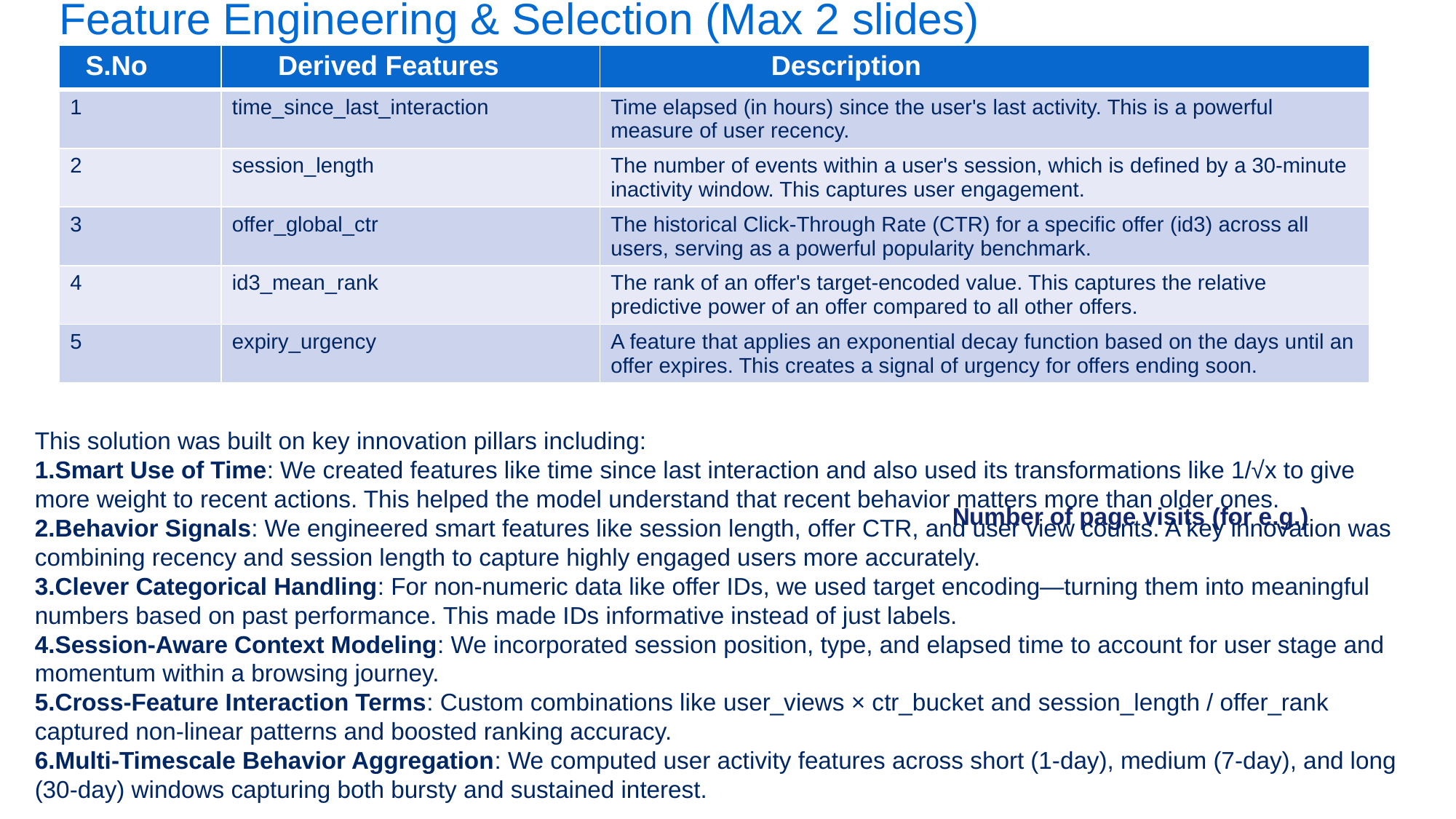

# Feature Engineering & Selection (Max 2 slides)
| S.No | Derived Features | Description |
| --- | --- | --- |
| 1 | time\_since\_last\_interaction | Time elapsed (in hours) since the user's last activity. This is a powerful measure of user recency. |
| 2 | session\_length | The number of events within a user's session, which is defined by a 30-minute inactivity window. This captures user engagement. |
| 3 | offer\_global\_ctr | The historical Click-Through Rate (CTR) for a specific offer (id3) across all users, serving as a powerful popularity benchmark. |
| 4 | id3\_mean\_rank | The rank of an offer's target-encoded value. This captures the relative predictive power of an offer compared to all other offers. |
| 5 | expiry\_urgency | A feature that applies an exponential decay function based on the days until an offer expires. This creates a signal of urgency for offers ending soon. |
This solution was built on key innovation pillars including:
Smart Use of Time: We created features like time since last interaction and also used its transformations like 1/√x to give more weight to recent actions. This helped the model understand that recent behavior matters more than older ones.
Behavior Signals: We engineered smart features like session length, offer CTR, and user view counts. A key innovation was combining recency and session length to capture highly engaged users more accurately.
Clever Categorical Handling: For non-numeric data like offer IDs, we used target encoding—turning them into meaningful numbers based on past performance. This made IDs informative instead of just labels.
Session-Aware Context Modeling: We incorporated session position, type, and elapsed time to account for user stage and momentum within a browsing journey.
Cross-Feature Interaction Terms: Custom combinations like user_views × ctr_bucket and session_length / offer_rank captured non-linear patterns and boosted ranking accuracy.
Multi-Timescale Behavior Aggregation: We computed user activity features across short (1-day), medium (7-day), and long (30-day) windows capturing both bursty and sustained interest.

### Chart: Number of page visits (for e.g.)

| Category |
|---|